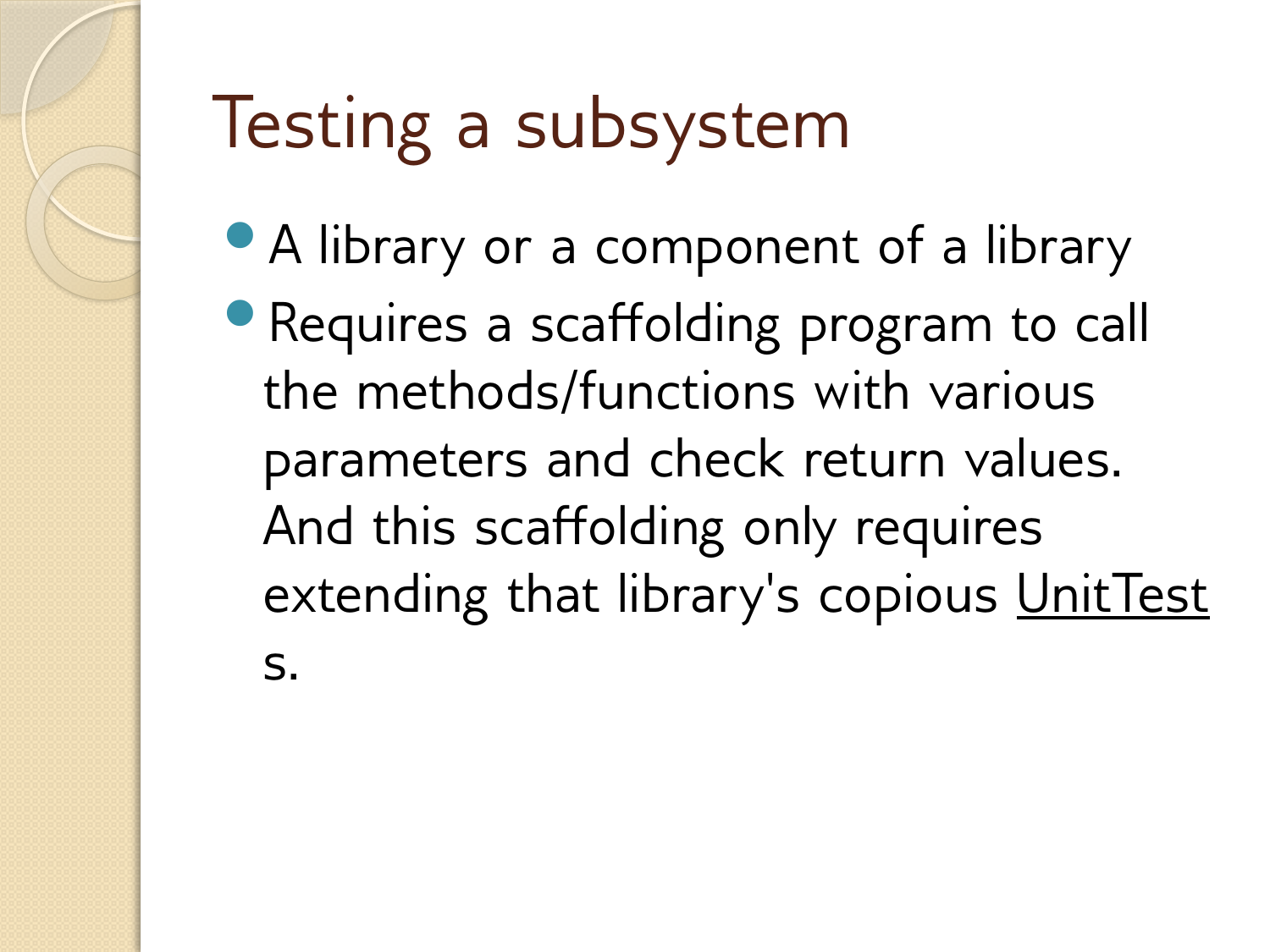

# Testing a subsystem
A library or a component of a library
Requires a scaffolding program to call the methods/functions with various parameters and check return values. And this scaffolding only requires extending that library's copious UnitTests.